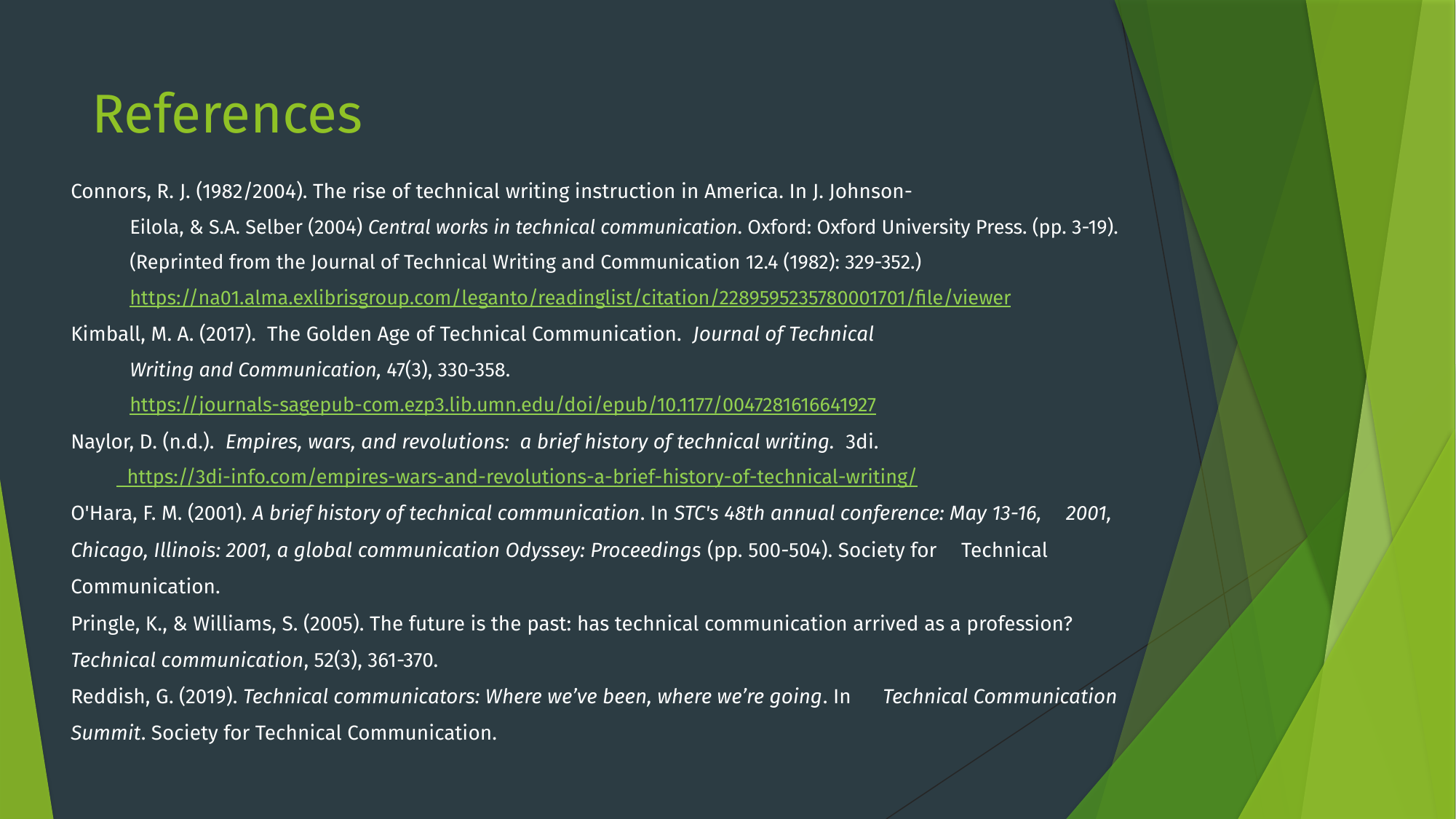

# References
Connors, R. J. (1982/2004). The rise of technical writing instruction in America. In J. Johnson-
Eilola, & S.A. Selber (2004) Central works in technical communication. Oxford: Oxford University Press. (pp. 3-19).  (Reprinted from the Journal of Technical Writing and Communication 12.4 (1982): 329-352.)  https://na01.alma.exlibrisgroup.com/leganto/readinglist/citation/2289595235780001701/file/viewer
Kimball, M. A. (2017).  The Golden Age of Technical Communication.  Journal of Technical
Writing and Communication, 47(3), 330-358.  https://journals-sagepub-com.ezp3.lib.umn.edu/doi/epub/10.1177/0047281616641927
Naylor, D. (n.d.).  Empires, wars, and revolutions:  a brief history of technical writing.  3di.
  https://3di-info.com/empires-wars-and-revolutions-a-brief-history-of-technical-writing/
O'Hara, F. M. (2001). A brief history of technical communication. In STC's 48th annual conference: May 13-16, 	2001, Chicago, Illinois: 2001, a global communication Odyssey: Proceedings (pp. 500-504). Society for 	Technical Communication.
Pringle, K., & Williams, S. (2005). The future is the past: has technical communication arrived as a profession? 	Technical communication, 52(3), 361-370.
Reddish, G. (2019). Technical communicators: Where we’ve been, where we’re going. In 	Technical Communication Summit. Society for Technical Communication.